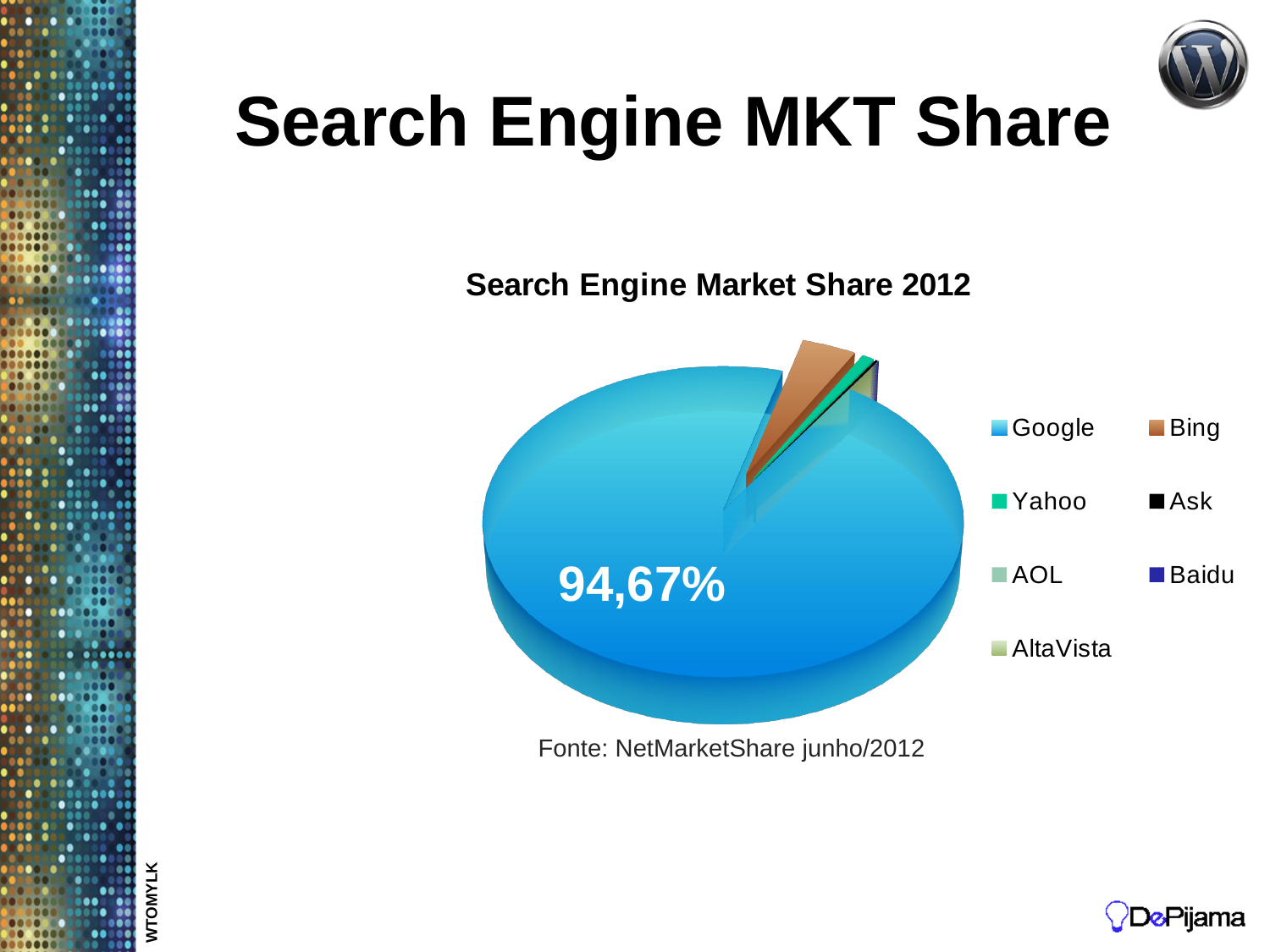

Search Engine MKT Share

[unsupported chart]

94,67%
Fonte: NetMarketShare junho/2012
WTOMYLK